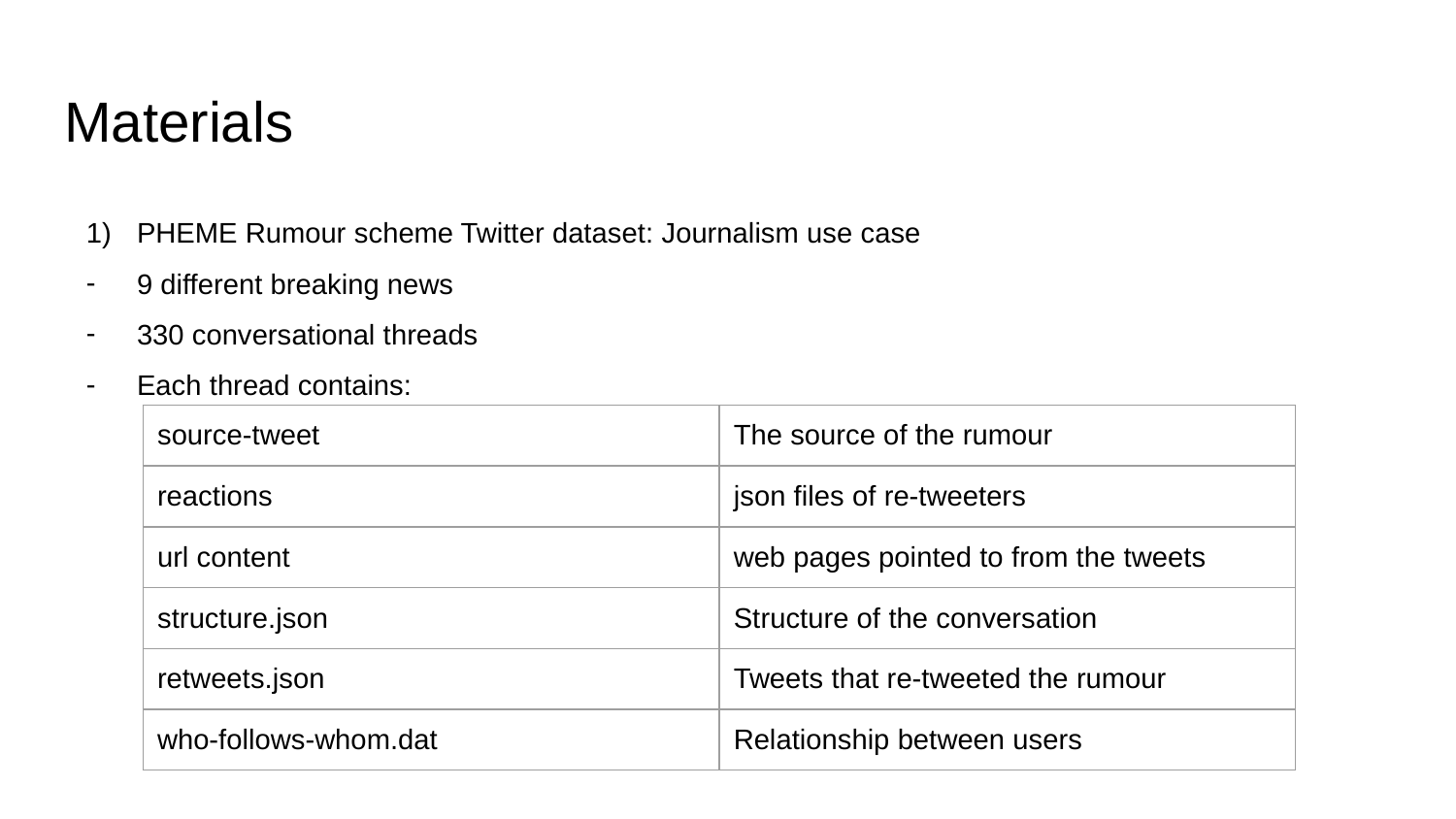

# Materials
PHEME Rumour scheme Twitter dataset: Journalism use case
9 different breaking news
330 conversational threads
Each thread contains:

| source-tweet | The source of the rumour |
| --- | --- |
| reactions | json files of re-tweeters |
| url content | web pages pointed to from the tweets |
| structure.json | Structure of the conversation |
| retweets.json | Tweets that re-tweeted the rumour |
| who-follows-whom.dat | Relationship between users |